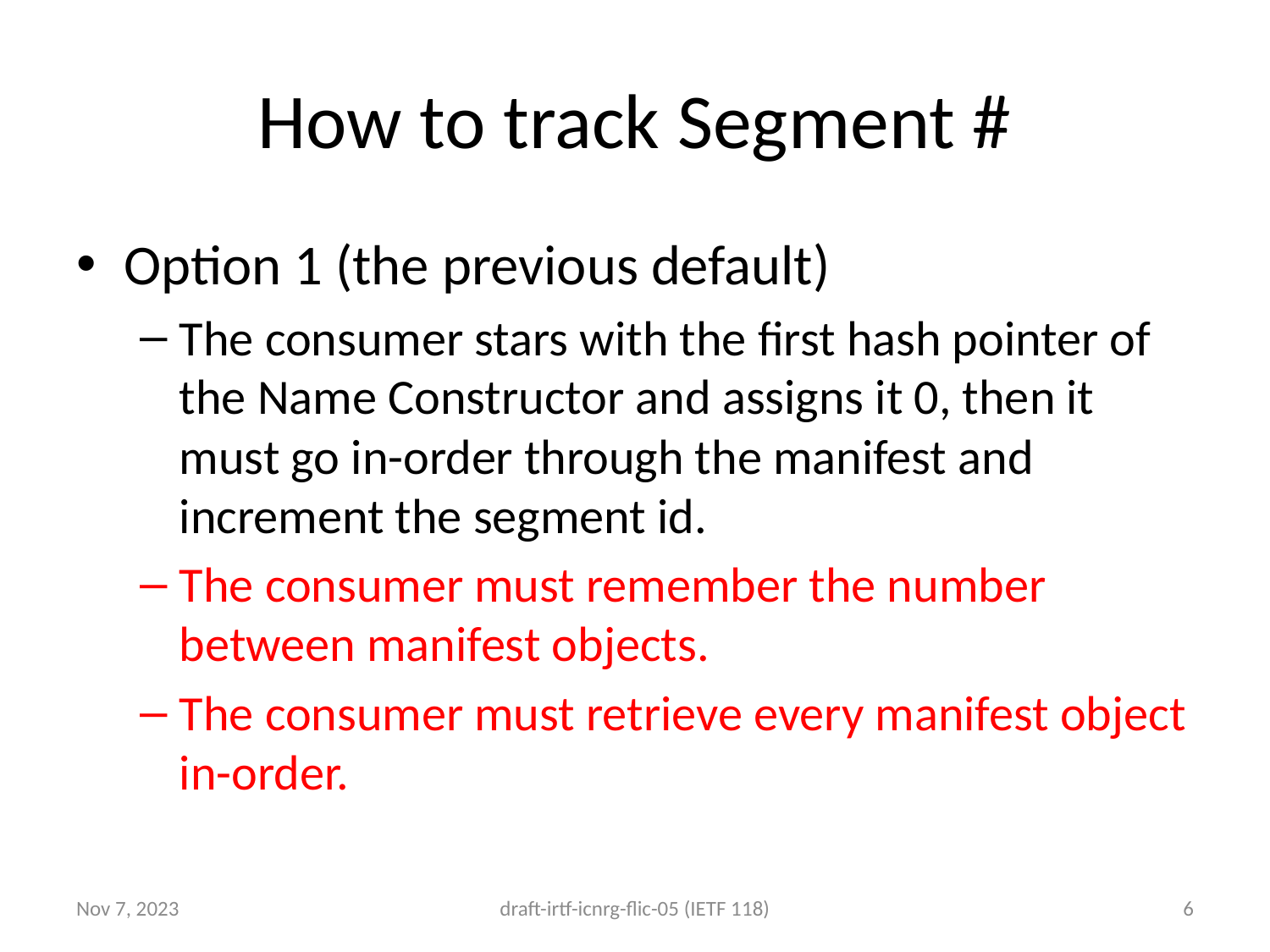

# How to track Segment #
Option 1 (the previous default)
The consumer stars with the first hash pointer of the Name Constructor and assigns it 0, then it must go in-order through the manifest and increment the segment id.
The consumer must remember the number between manifest objects.
The consumer must retrieve every manifest object in-order.
Nov 7, 2023
draft-irtf-icnrg-flic-05 (IETF 118)
6